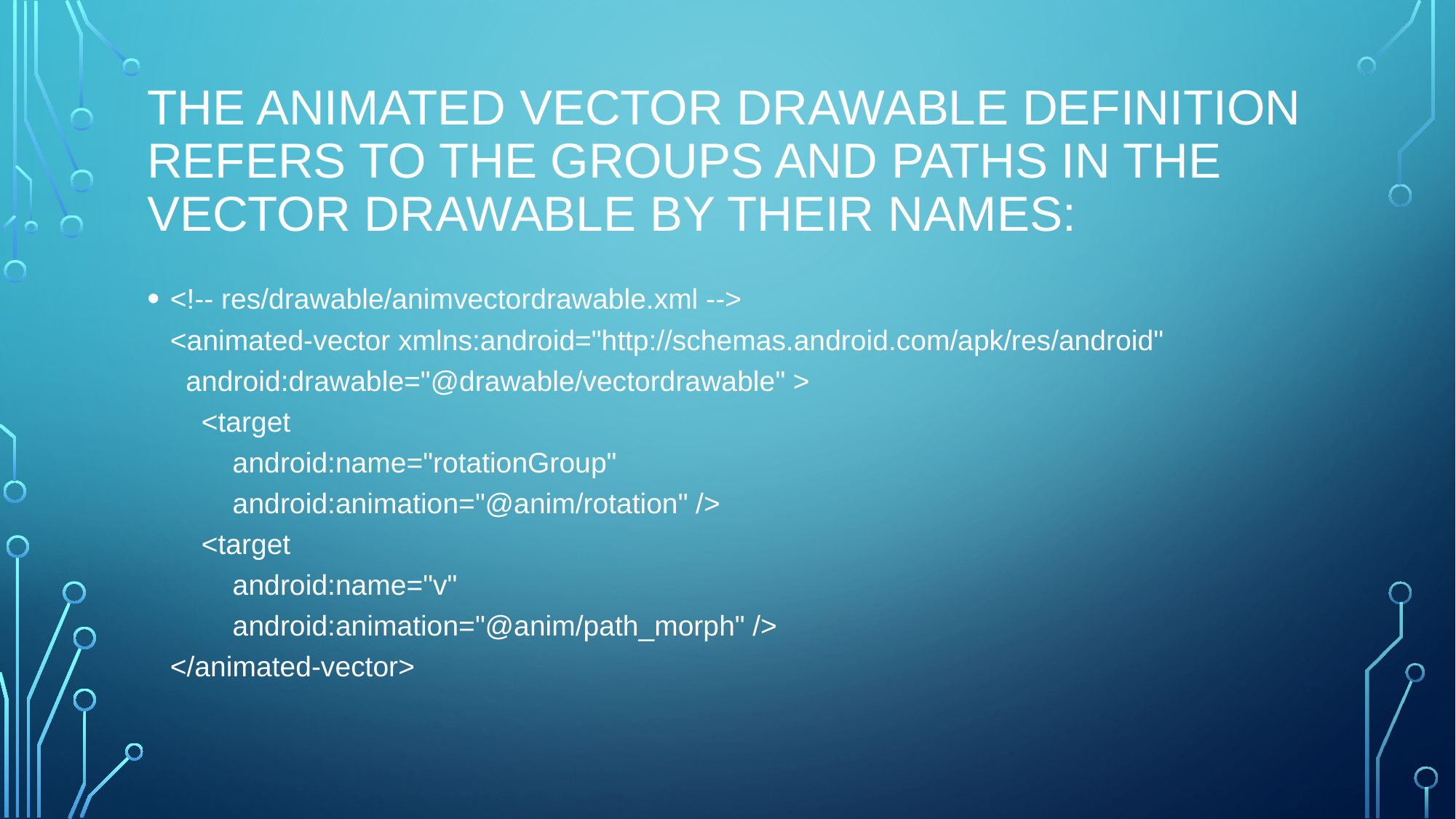

# The animated vector drawable definition refers to the groups and paths in the vector drawable by their names:
<!-- res/drawable/animvectordrawable.xml -->
<animated-vector xmlns:android="http://schemas.android.com/apk/res/android"
  android:drawable="@drawable/vectordrawable" >
    <target
        android:name="rotationGroup"
        android:animation="@anim/rotation" />
    <target
        android:name="v"
        android:animation="@anim/path_morph" />
</animated-vector>